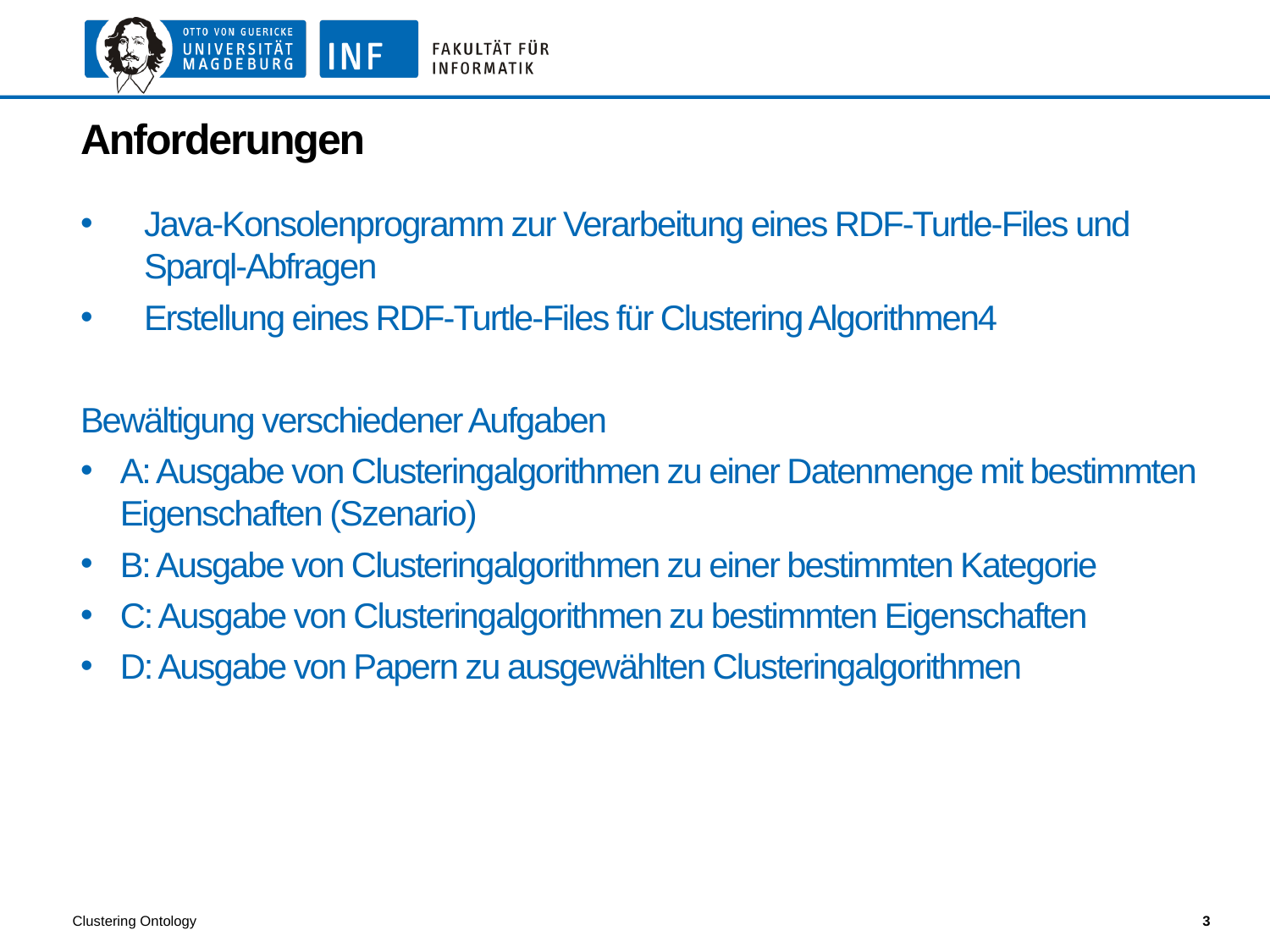

# Anforderungen
Java-Konsolenprogramm zur Verarbeitung eines RDF-Turtle-Files und Sparql-Abfragen
Erstellung eines RDF-Turtle-Files für Clustering Algorithmen4

Bewältigung verschiedener Aufgaben
A: Ausgabe von Clusteringalgorithmen zu einer Datenmenge mit bestimmten Eigenschaften (Szenario)
B: Ausgabe von Clusteringalgorithmen zu einer bestimmten Kategorie
C: Ausgabe von Clusteringalgorithmen zu bestimmten Eigenschaften
D: Ausgabe von Papern zu ausgewählten Clusteringalgorithmen